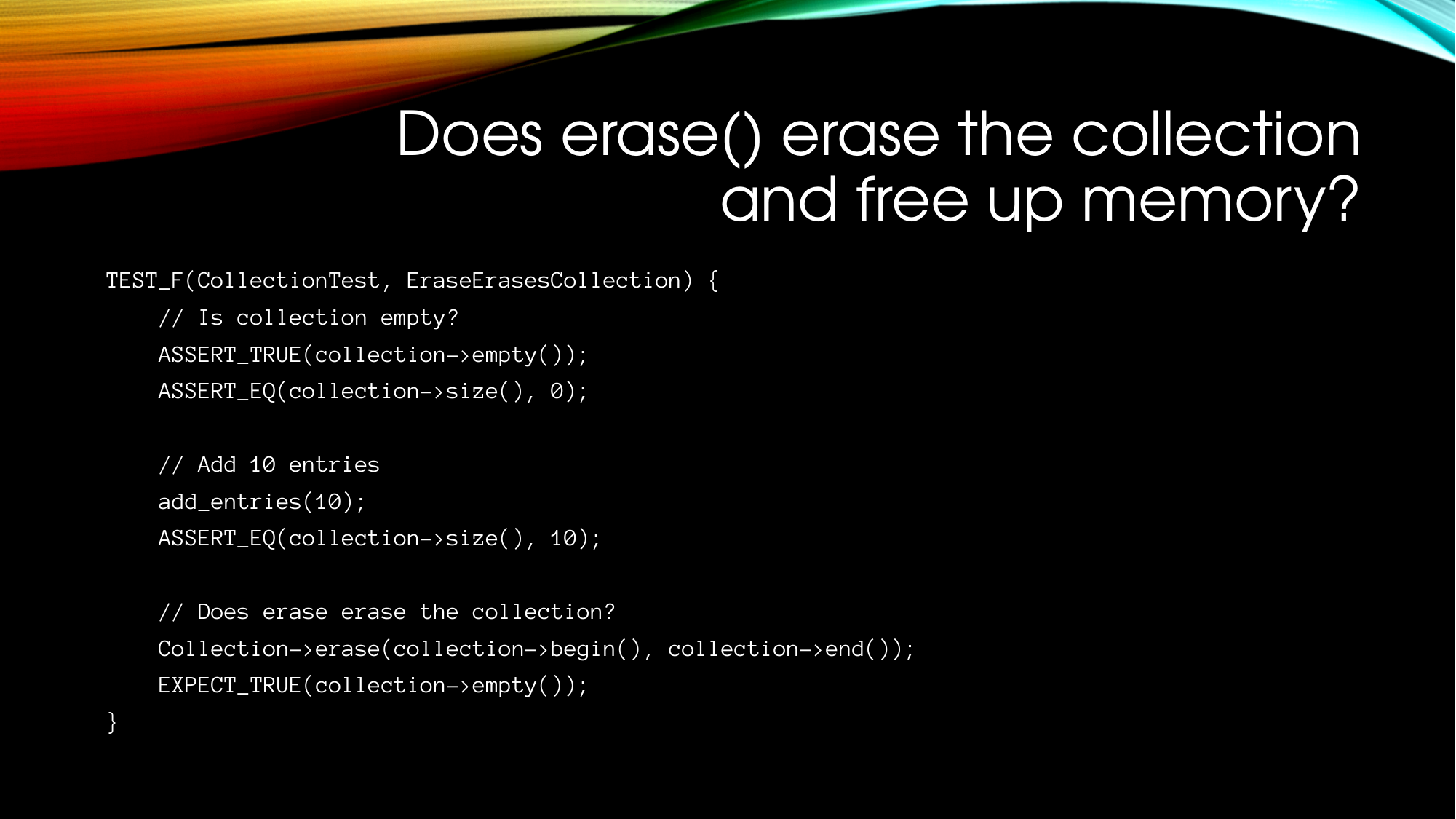

# Does erase() erase the collection and free up memory?
TEST_F(CollectionTest, EraseErasesCollection) {
    // Is collection empty?
    ASSERT_TRUE(collection->empty());
    ASSERT_EQ(collection->size(), 0);

    // Add 10 entries
    add_entries(10);
    ASSERT_EQ(collection->size(), 10);

    // Does erase erase the collection?
    Collection->erase(collection->begin(), collection->end());
    EXPECT_TRUE(collection->empty());
}